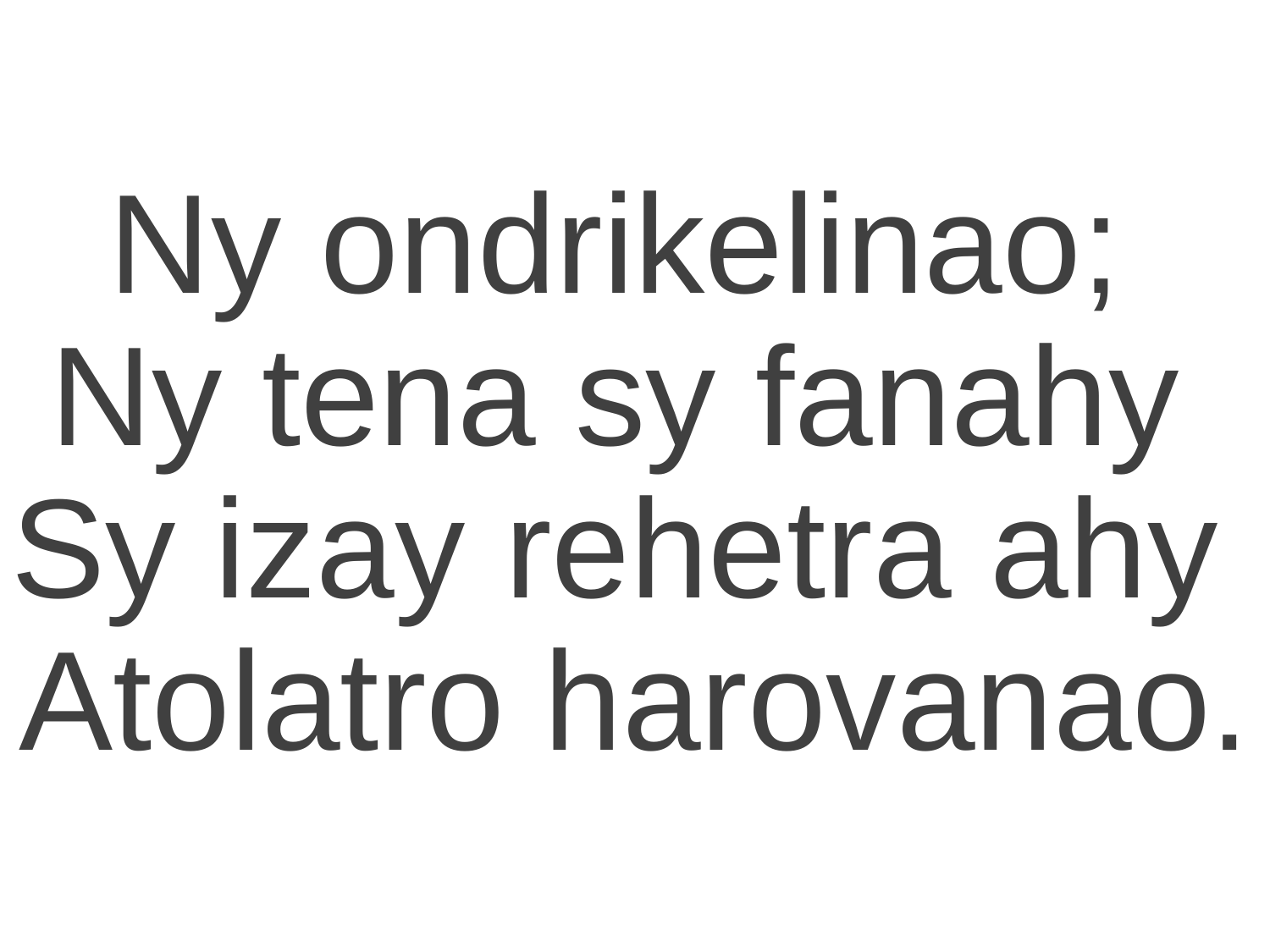

Ny ondrikelinao;
Ny tena sy fanahy
Sy izay rehetra ahy
Atolatro harovanao.